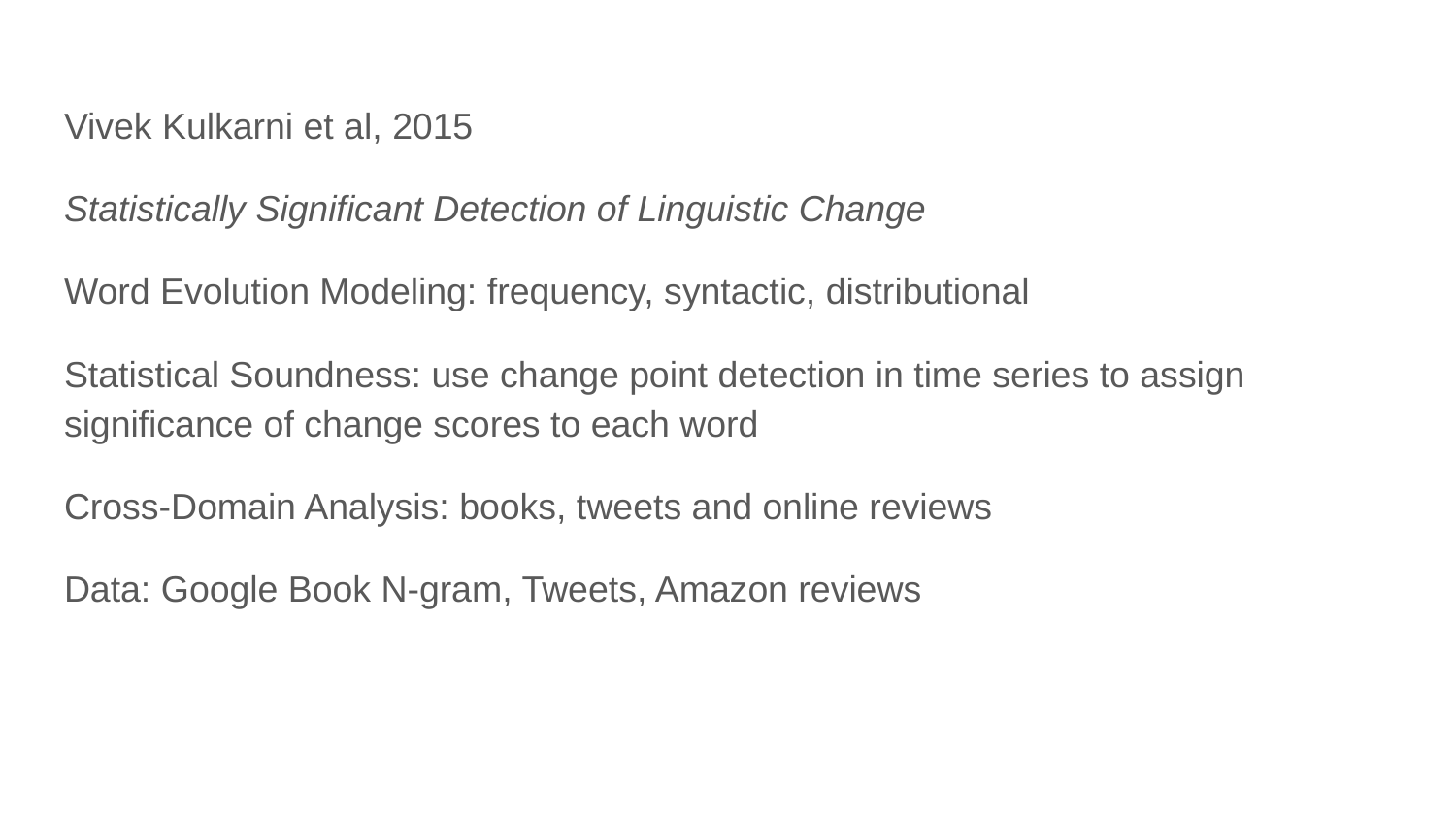

Vivek Kulkarni et al, 2015
Statistically Significant Detection of Linguistic Change
Word Evolution Modeling: frequency, syntactic, distributional
Statistical Soundness: use change point detection in time series to assign significance of change scores to each word
Cross-Domain Analysis: books, tweets and online reviews
Data: Google Book N-gram, Tweets, Amazon reviews